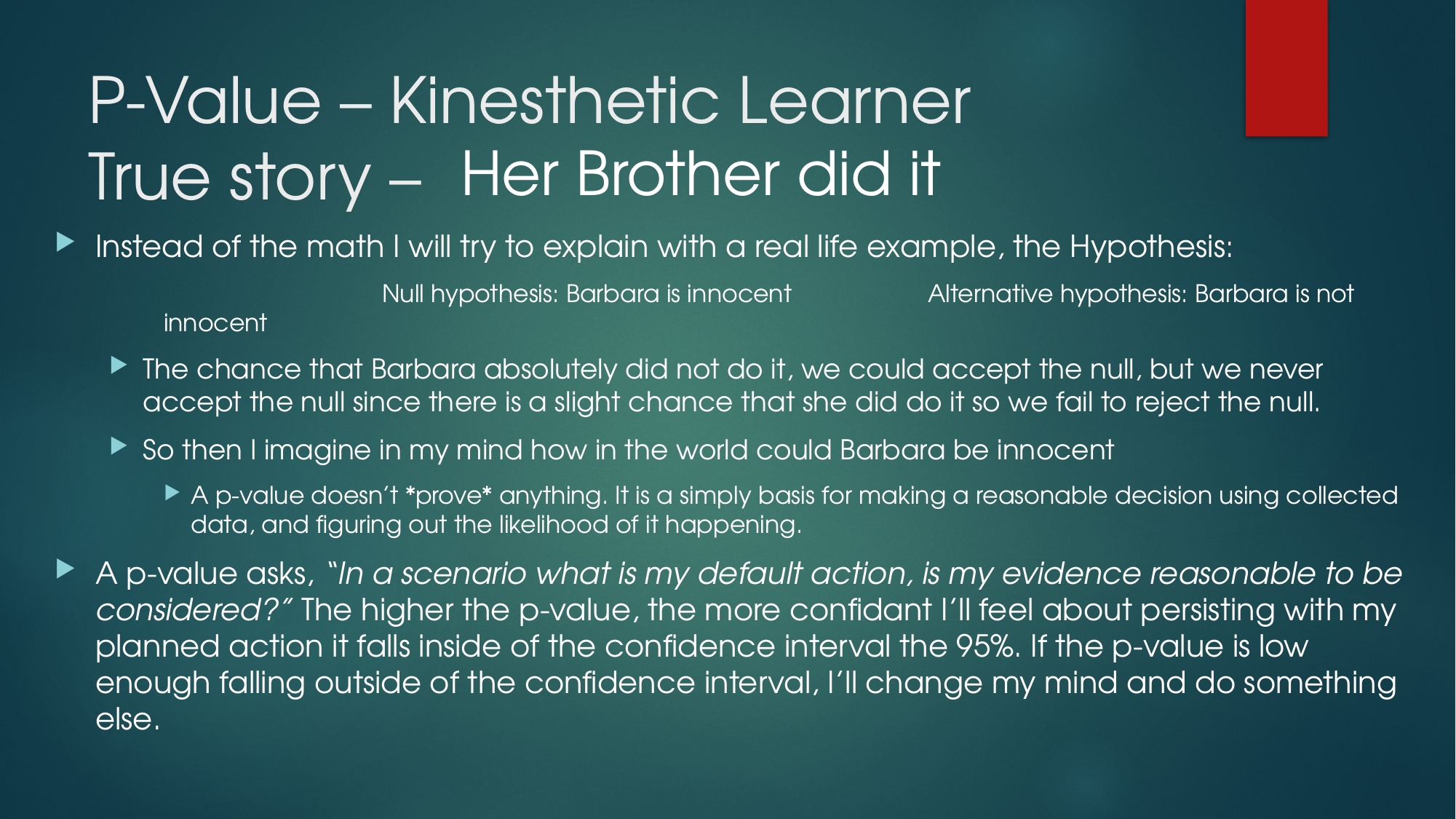

# P-Value – Kinesthetic Learner True story –
Her Brother did it
Instead of the math I will try to explain with a real life example, the Hypothesis:
		Null hypothesis: Barbara is innocent		Alternative hypothesis: Barbara is not innocent
The chance that Barbara absolutely did not do it, we could accept the null, but we never accept the null since there is a slight chance that she did do it so we fail to reject the null.
So then I imagine in my mind how in the world could Barbara be innocent
A p-value doesn’t *prove* anything. It is a simply basis for making a reasonable decision using collected data, and figuring out the likelihood of it happening.
A p-value asks, “In a scenario what is my default action, is my evidence reasonable to be considered?” The higher the p-value, the more confidant I’ll feel about persisting with my planned action it falls inside of the confidence interval the 95%. If the p-value is low enough falling outside of the confidence interval, I’ll change my mind and do something else.